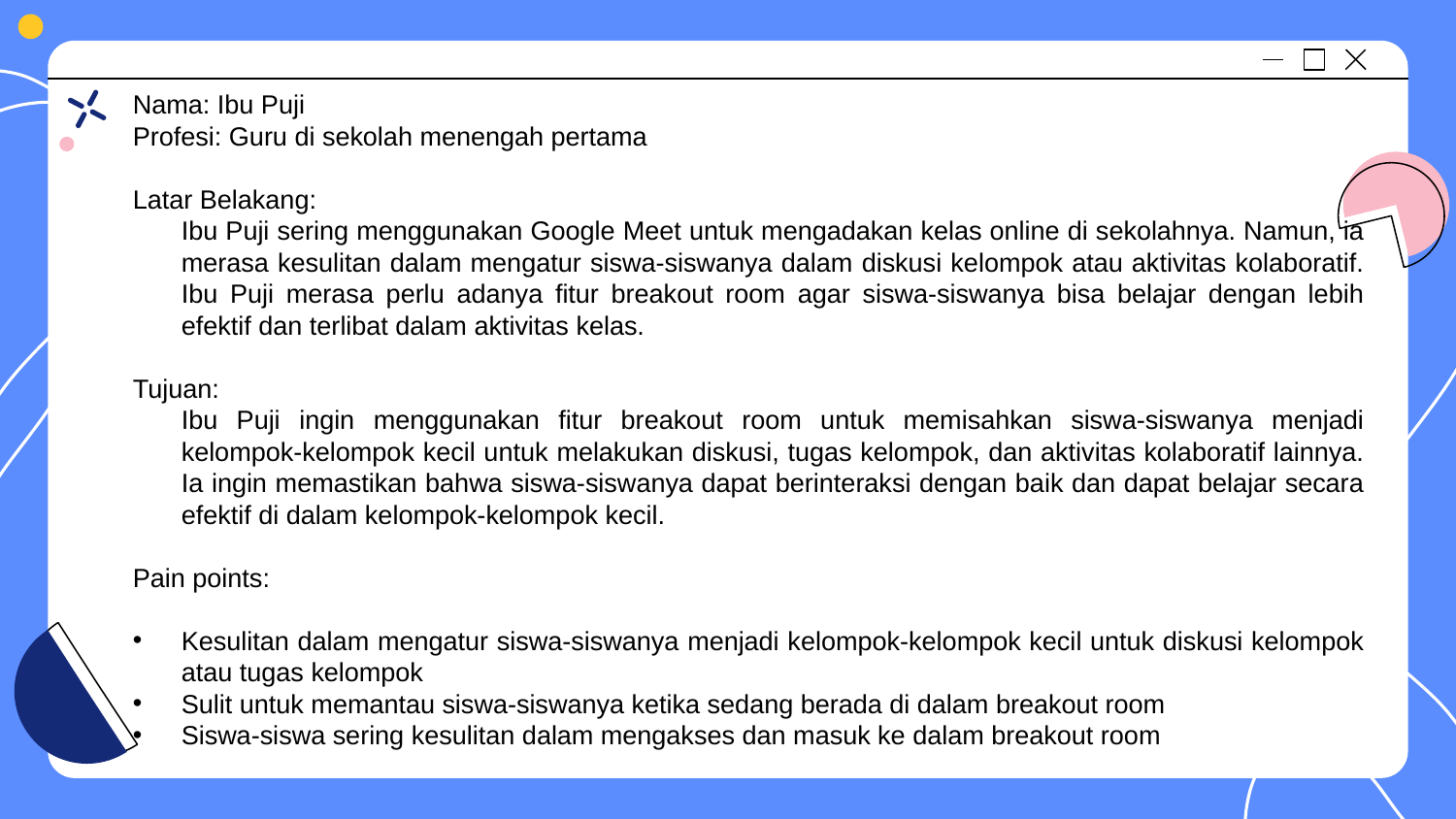

Nama: Ibu Puji
Profesi: Guru di sekolah menengah pertama

Latar Belakang:
	Ibu Puji sering menggunakan Google Meet untuk mengadakan kelas online di sekolahnya. Namun, ia merasa kesulitan dalam mengatur siswa-siswanya dalam diskusi kelompok atau aktivitas kolaboratif. Ibu Puji merasa perlu adanya fitur breakout room agar siswa-siswanya bisa belajar dengan lebih efektif dan terlibat dalam aktivitas kelas.

Tujuan:
	Ibu Puji ingin menggunakan fitur breakout room untuk memisahkan siswa-siswanya menjadi kelompok-kelompok kecil untuk melakukan diskusi, tugas kelompok, dan aktivitas kolaboratif lainnya. Ia ingin memastikan bahwa siswa-siswanya dapat berinteraksi dengan baik dan dapat belajar secara efektif di dalam kelompok-kelompok kecil.

Pain points:

Kesulitan dalam mengatur siswa-siswanya menjadi kelompok-kelompok kecil untuk diskusi kelompok atau tugas kelompok
Sulit untuk memantau siswa-siswanya ketika sedang berada di dalam breakout room
Siswa-siswa sering kesulitan dalam mengakses dan masuk ke dalam breakout room